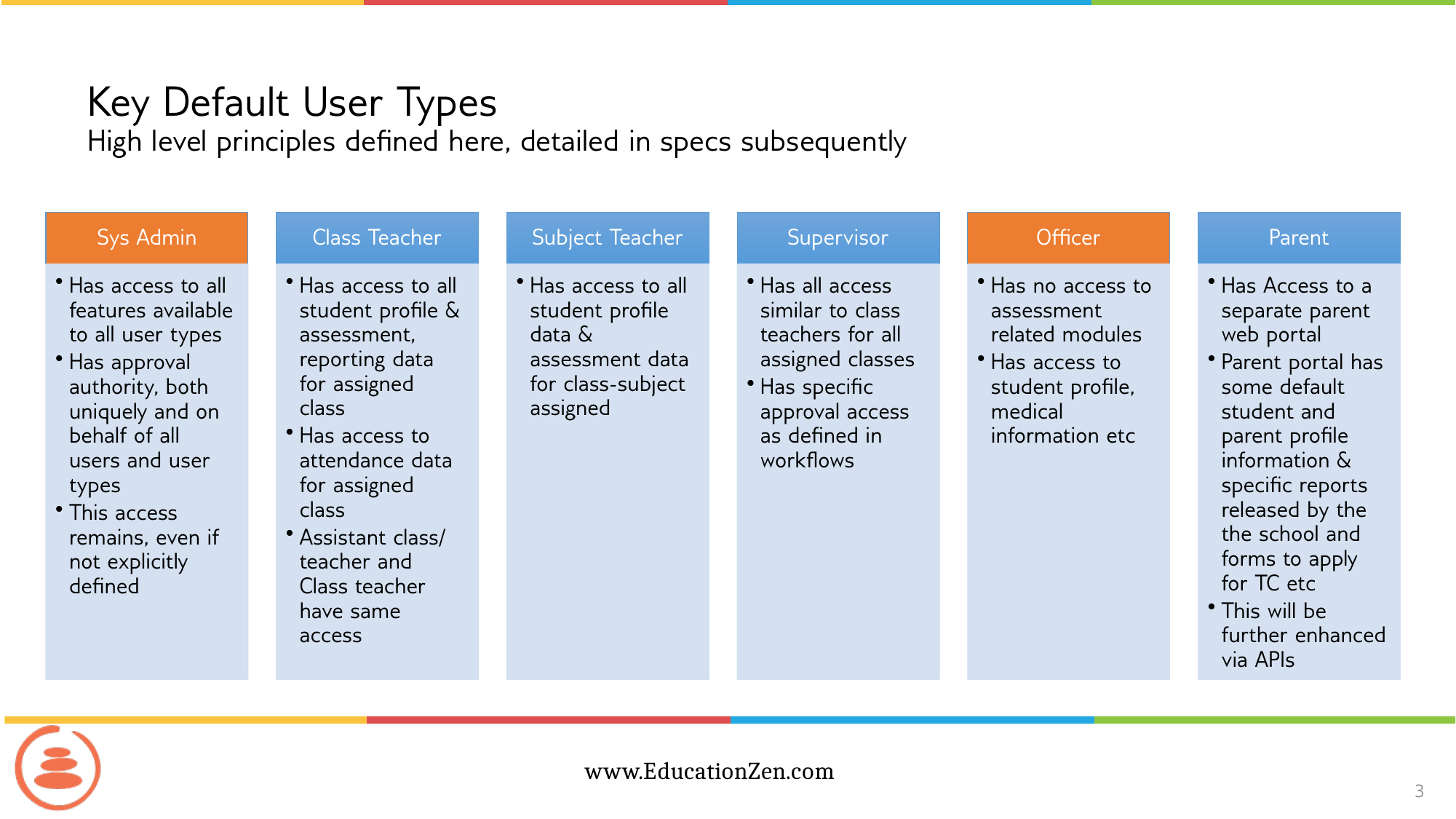

# Key Default User Types High level principles defined here, detailed in specs subsequently
Sys Admin
Has access to all features available to all user types
Has approval authority, both uniquely and on behalf of all users and user types
This access remains, even if not explicitly defined
Class Teacher
Has access to all student profile & assessment, reporting data for assigned class
Has access to attendance data for assigned class
Assistant class/ teacher and Class teacher have same access
Subject Teacher
Has access to all student profile data & assessment data for class-subject assigned
Supervisor
Has all access similar to class teachers for all assigned classes
Has specific approval access as defined in workflows

Officer
Has no access to assessment related modules
Has access to student profile, medical information etc
Parent
Has Access to a separate parent web portal
Parent portal has some default student and parent profile information & specific reports released by the the school and forms to apply for TC etc
This will be further enhanced via APIs
3